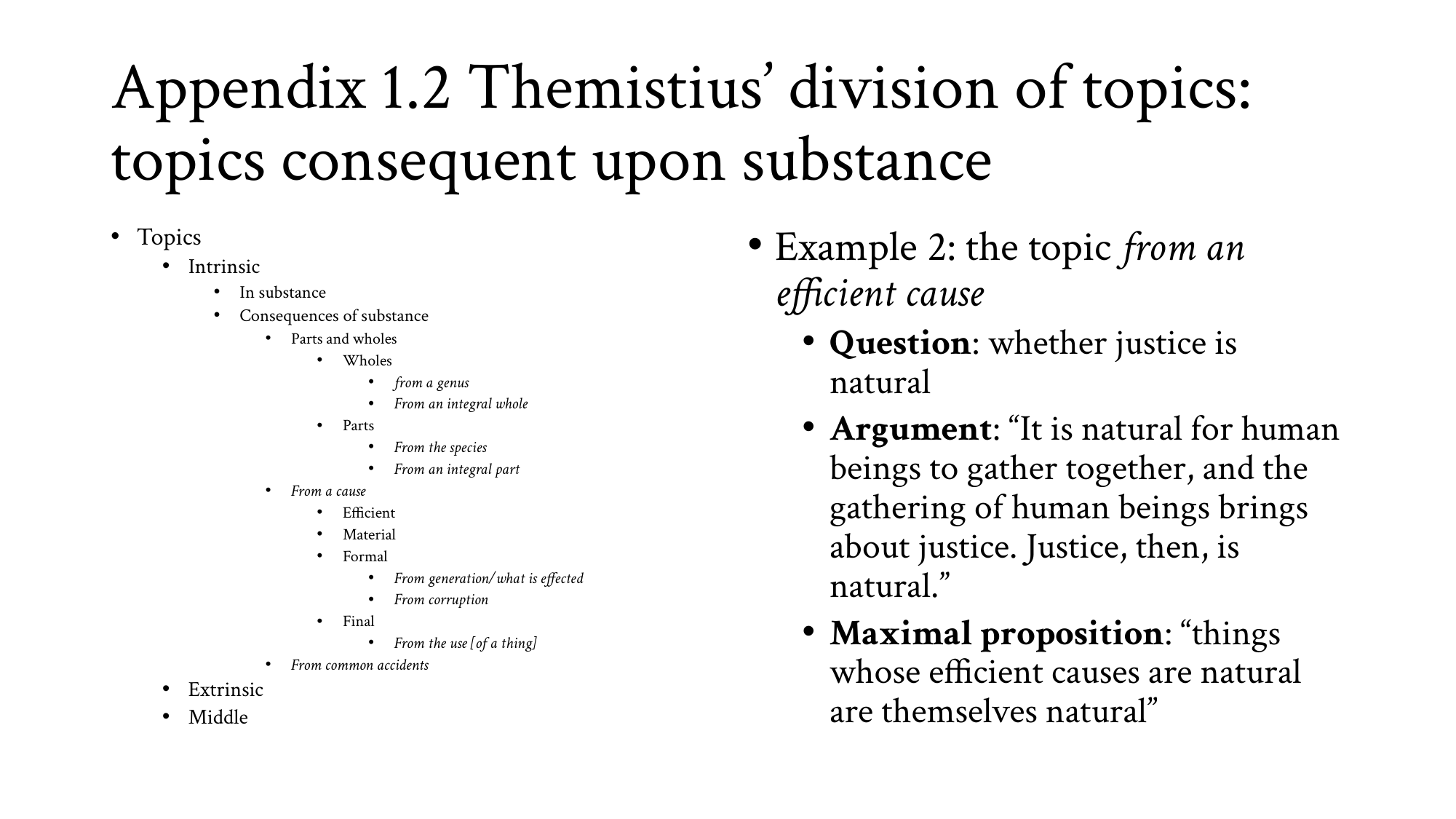

# Appendix 1.2 Themistius’ division of topics: topics consequent upon substance
Topics
Intrinsic
In substance
Consequences of substance
Parts and wholes
Wholes
from a genus
From an integral whole
Parts
From the species
From an integral part
From a cause
Efficient
Material
Formal
From generation/what is effected
From corruption
Final
From the use [of a thing]
From common accidents
Extrinsic
Middle
Example 2: the topic from an efficient cause
Question: whether justice is natural
Argument: “It is natural for human beings to gather together, and the gathering of human beings brings about justice. Justice, then, is natural.”
Maximal proposition: “things whose efficient causes are natural are themselves natural”